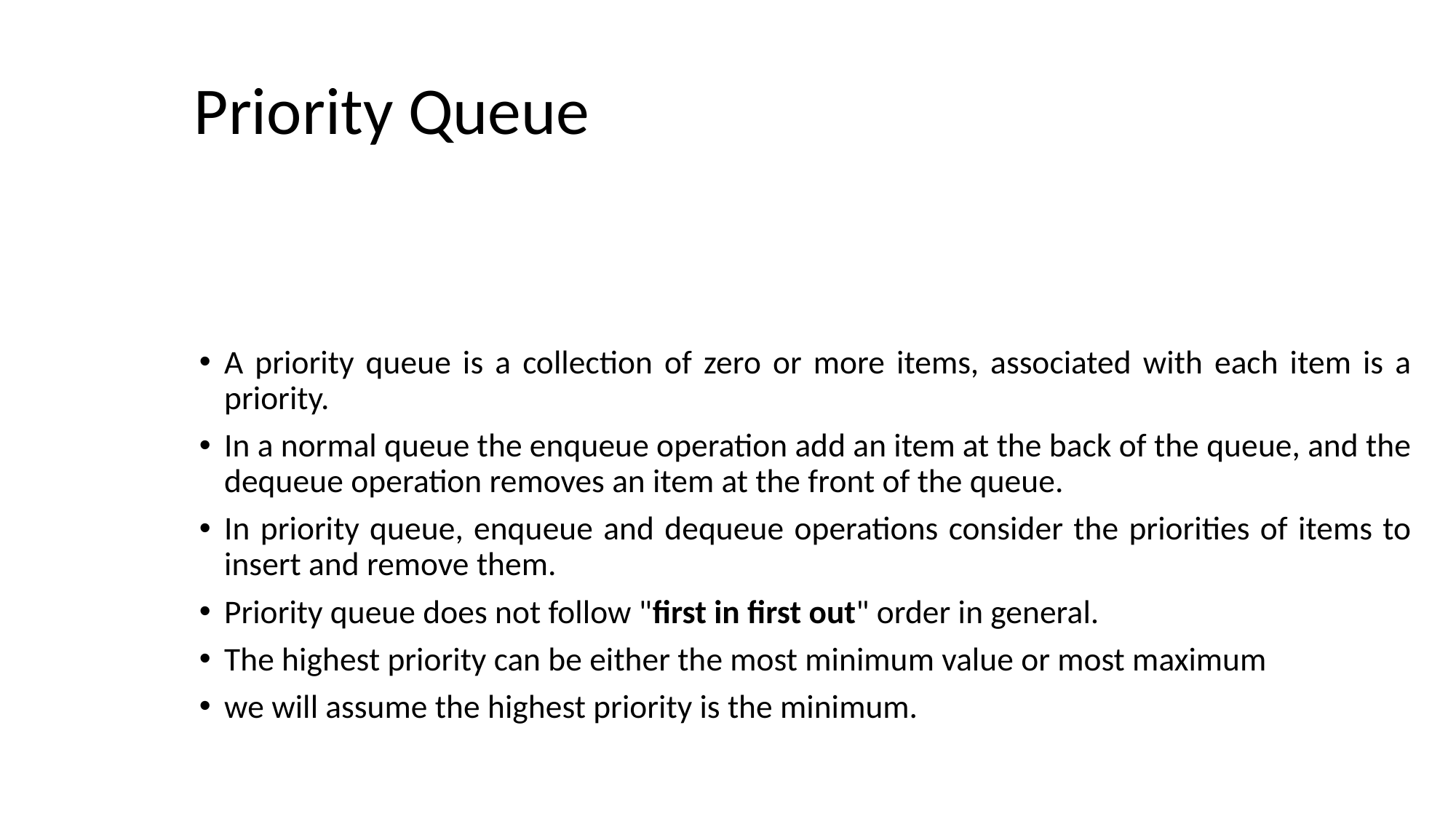

# Priority Queue

A priority queue is a collection of zero or more items, associated with each item is a priority.
In a normal queue the enqueue operation add an item at the back of the queue, and the dequeue operation removes an item at the front of the queue.
In priority queue, enqueue and dequeue operations consider the priorities of items to insert and remove them.
Priority queue does not follow "first in first out" order in general.
The highest priority can be either the most minimum value or most maximum
we will assume the highest priority is the minimum.